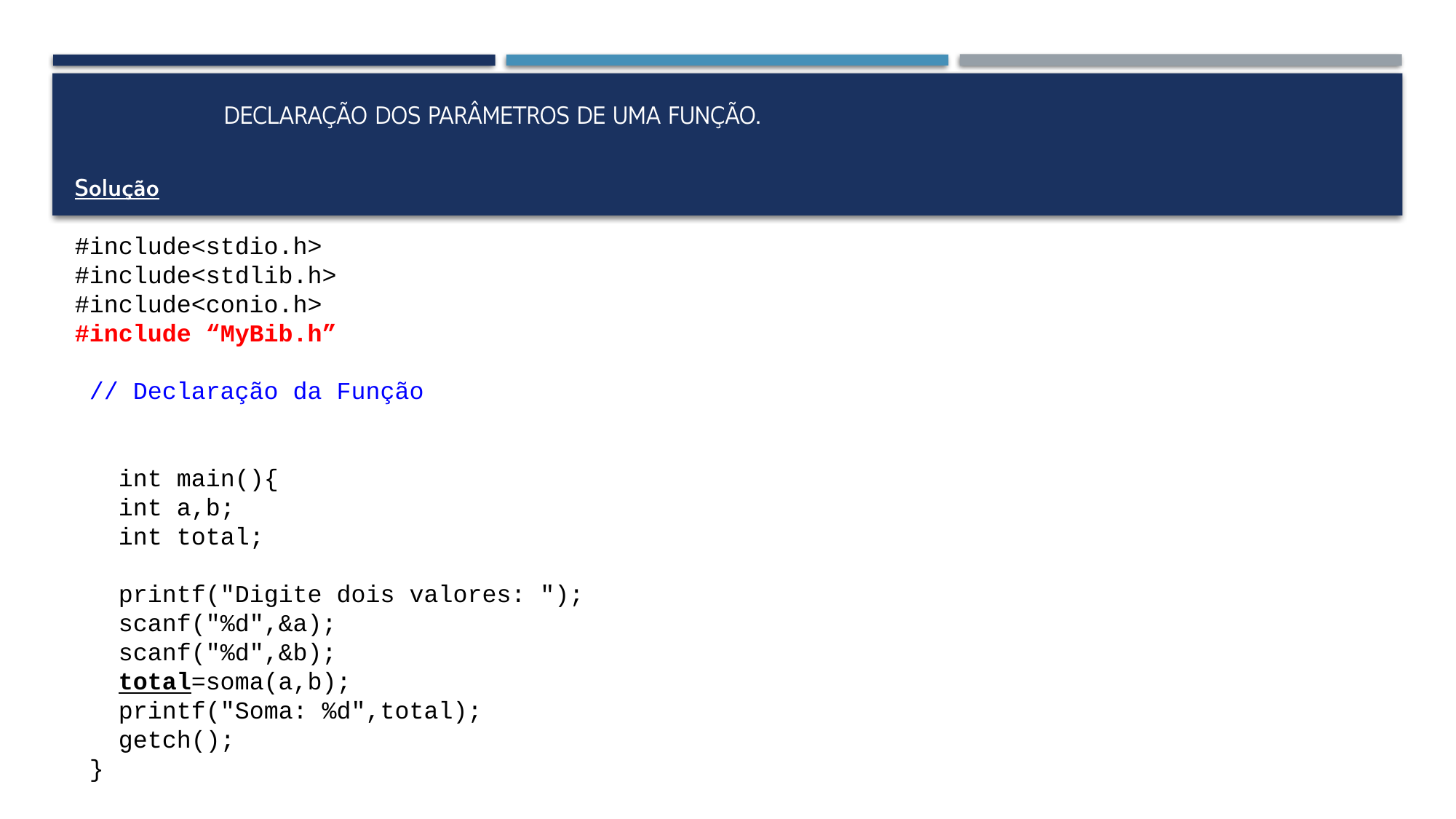

# Declaração dos Parâmetros de Uma Função.
Solução

#include<stdio.h>
#include<stdlib.h>
#include<conio.h>
#include “MyBib.h”

 // Declaração da Função

   int main(){
   int a,b;
   int total;

   printf("Digite dois valores: ");
   scanf("%d",&a);
   scanf("%d",&b);
   total=soma(a,b);
   printf("Soma: %d",total);
   getch();
 }